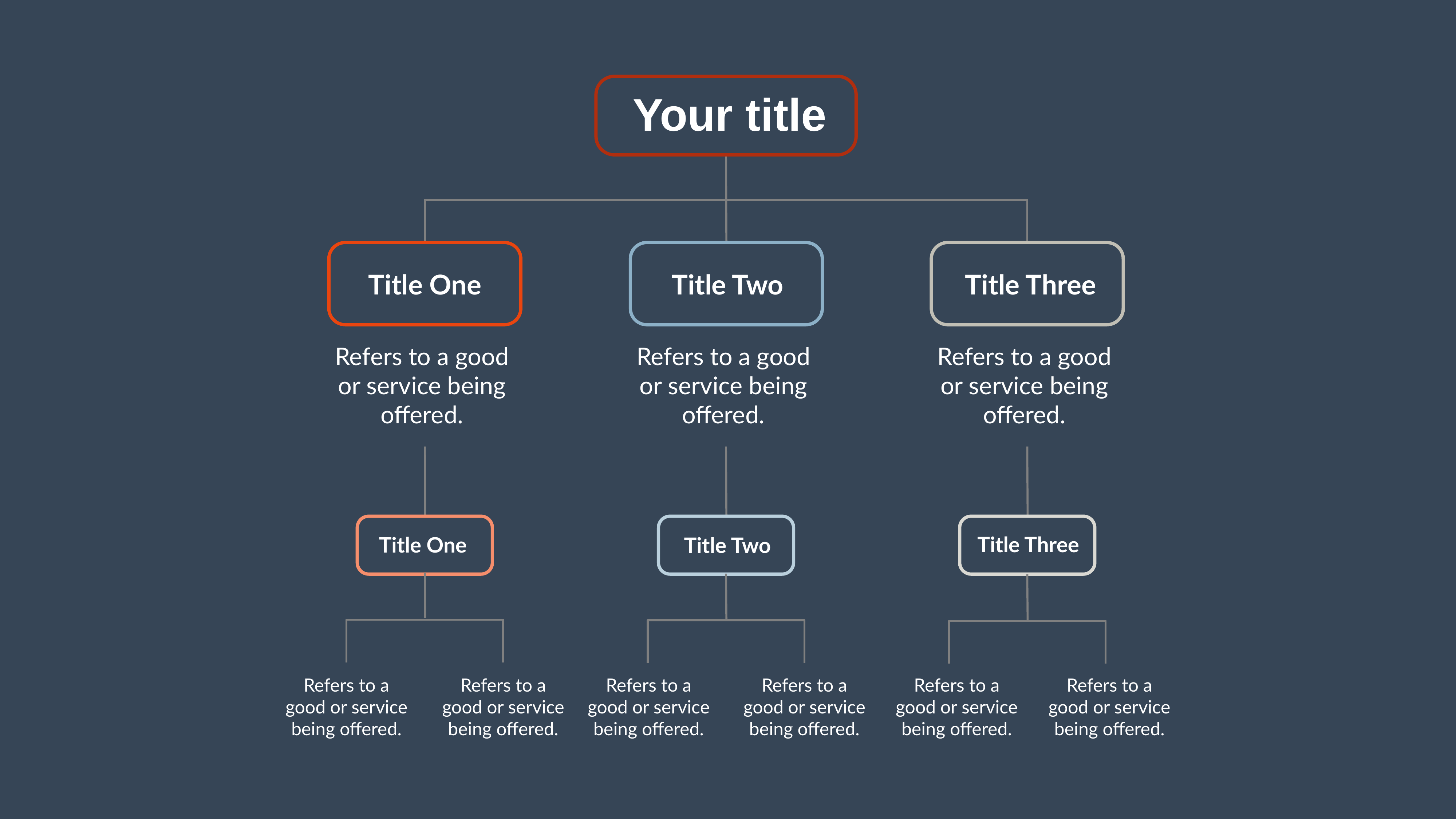

Your title

Title Three
Title Two
Title One
Refers to a good or service being offered.
Refers to a good or service being offered.
Refers to a good or service being offered.

Title Three
Title One
Title Two

Refers to a good or service being offered.
Refers to a good or service being offered.
Refers to a good or service being offered.
Refers to a good or service being offered.
Refers to a good or service being offered.
Refers to a good or service being offered.